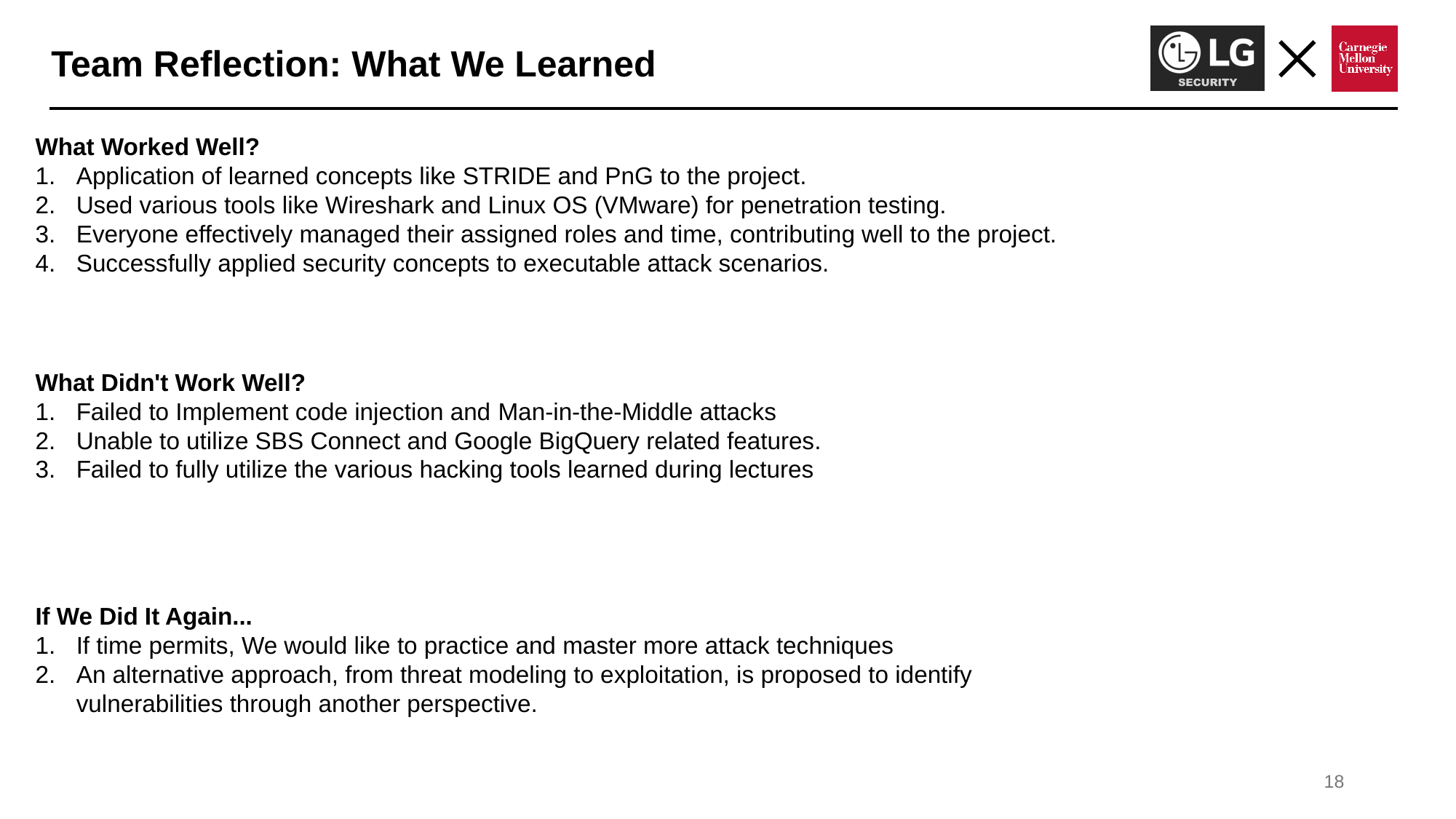

Team Reflection: What We Learned
What Worked Well?
Application of learned concepts like STRIDE and PnG to the project.
Used various tools like Wireshark and Linux OS (VMware) for penetration testing.
Everyone effectively managed their assigned roles and time, contributing well to the project.
Successfully applied security concepts to executable attack scenarios.
What Didn't Work Well?
Failed to Implement code injection and Man-in-the-Middle attacks
Unable to utilize SBS Connect and Google BigQuery related features.
Failed to fully utilize the various hacking tools learned during lectures
If We Did It Again...
If time permits, We would like to practice and master more attack techniques
An alternative approach, from threat modeling to exploitation, is proposed to identify  vulnerabilities through another perspective.
18